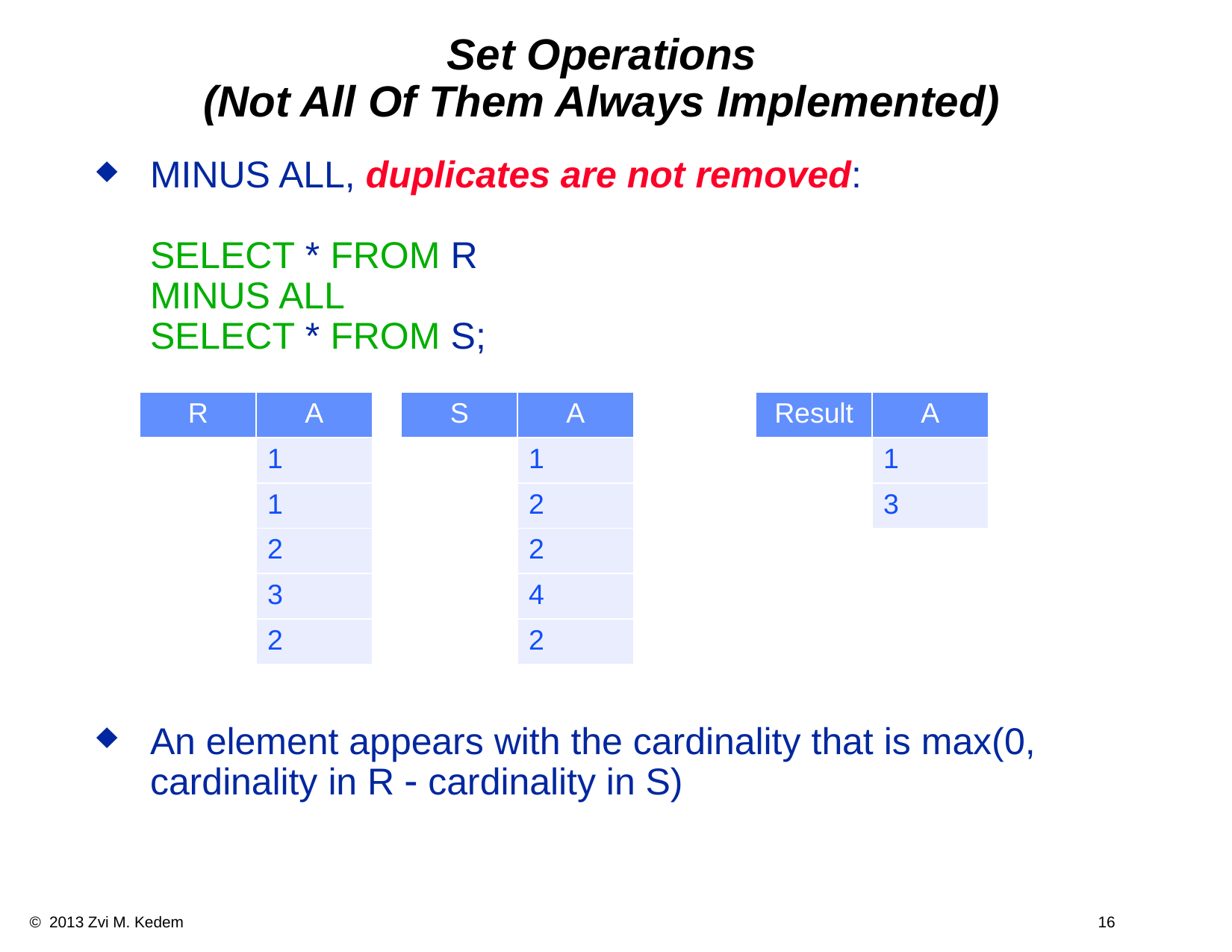

# Set Operations (Not All Of Them Always Implemented)
MINUS ALL, duplicates are not removed:
SELECT * FROM R
MINUS ALL
SELECT * FROM S;

An element appears with the cardinality that is max(0, cardinality in R − cardinality in S)
| R | A |
| --- | --- |
|  | 1 |
|  | 1 |
|  | 2 |
|  | 3 |
|  | 2 |
| S | A |
| --- | --- |
|  | 1 |
|  | 2 |
|  | 2 |
|  | 4 |
|  | 2 |
| Result | A |
| --- | --- |
|  | 1 |
|  | 3 |